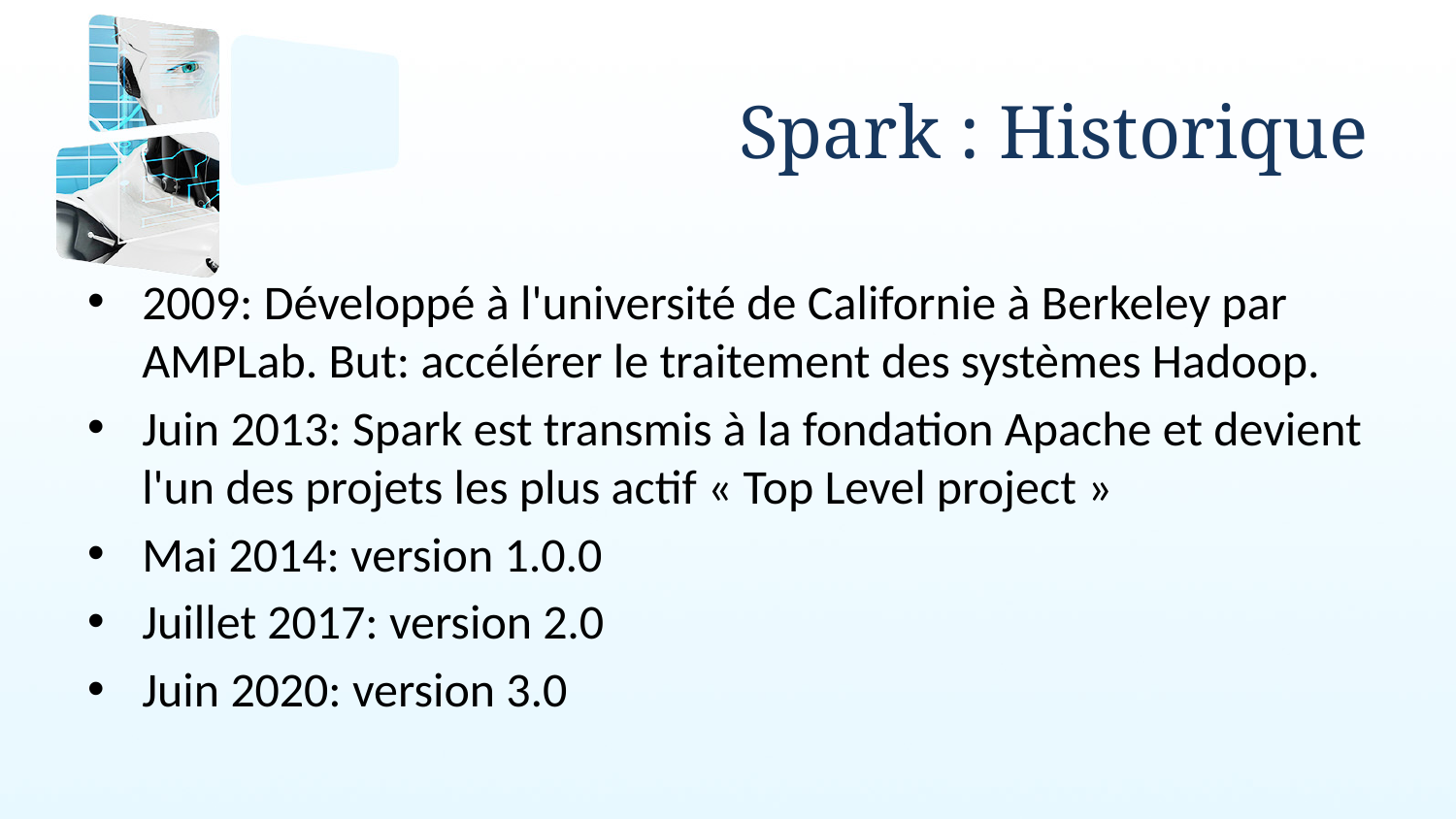

# Spark : Historique
2009: Développé à l'université de Californie à Berkeley par AMPLab. But: accélérer le traitement des systèmes Hadoop.
Juin 2013: Spark est transmis à la fondation Apache et devient l'un des projets les plus actif « Top Level project »
Mai 2014: version 1.0.0
Juillet 2017: version 2.0
Juin 2020: version 3.0